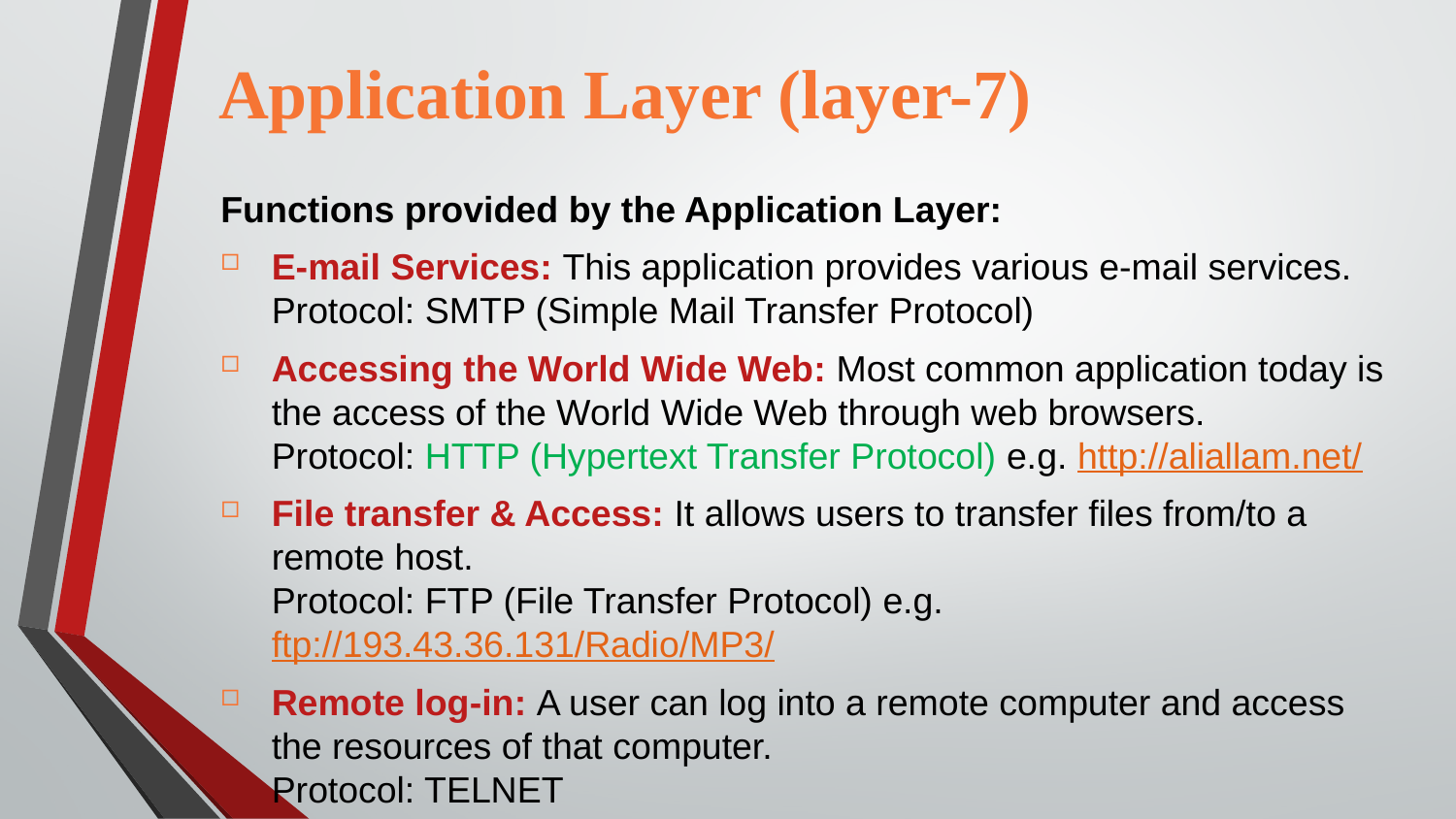

Application Layer (layer-7)
Functions provided by the Application Layer:
E-mail Services: This application provides various e-mail services.
Protocol: SMTP (Simple Mail Transfer Protocol)
Accessing the World Wide Web: Most common application today is the access of the World Wide Web through web browsers.
Protocol: HTTP (Hypertext Transfer Protocol) e.g. http://aliallam.net/
File transfer & Access: It allows users to transfer files from/to a remote host.
Protocol: FTP (File Transfer Protocol) e.g. ftp://193.43.36.131/Radio/MP3/
Remote log-in: A user can log into a remote computer and access the resources of that computer.
Protocol: TELNET